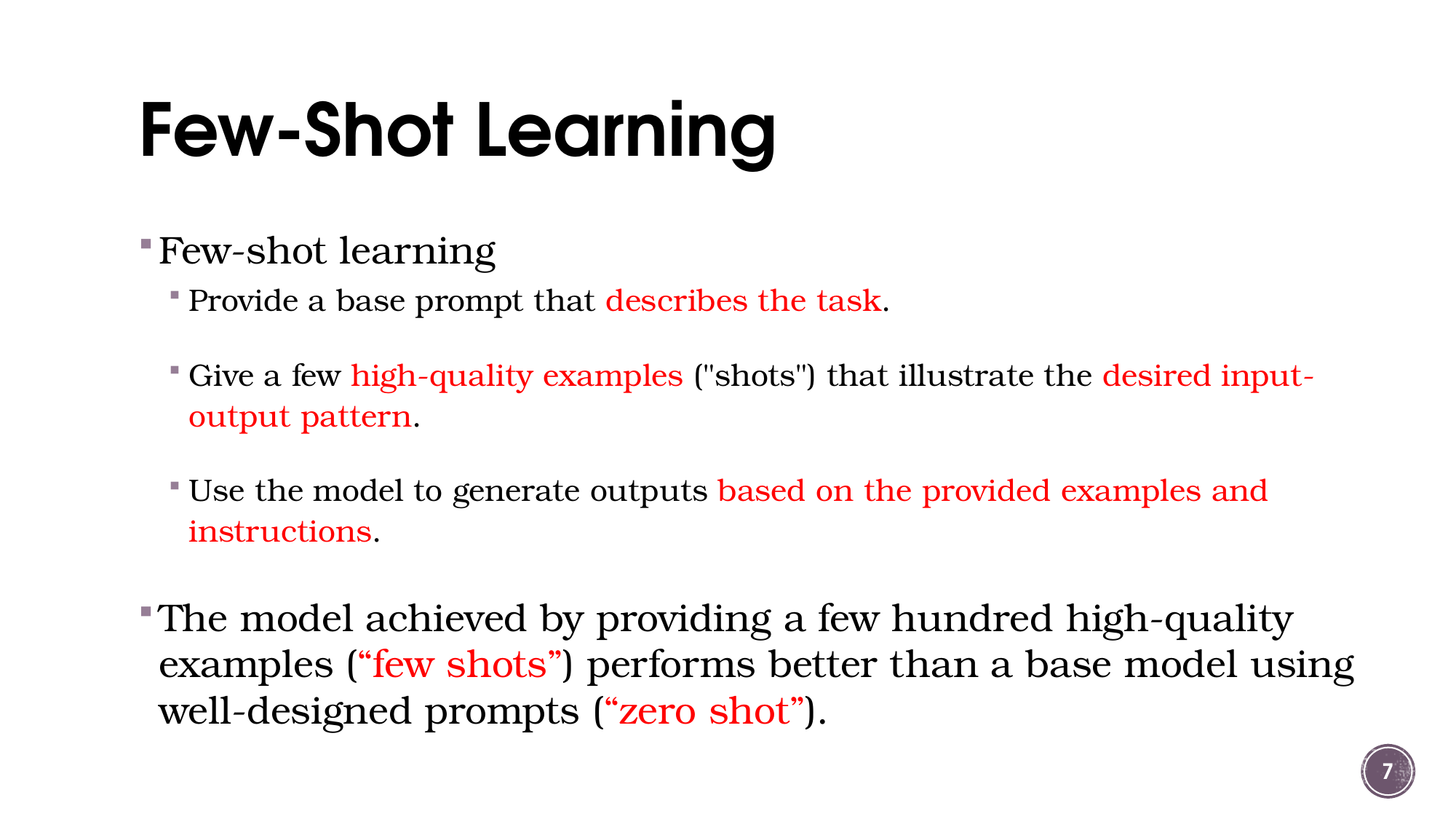

# Few-Shot Learning
Few-shot learning
Provide a base prompt that describes the task.

Give a few high-quality examples ("shots") that illustrate the desired input-output pattern.

Use the model to generate outputs based on the provided examples and instructions.

The model achieved by providing a few hundred high-quality examples (“few shots”) performs better than a base model using well-designed prompts (“zero shot”).

7